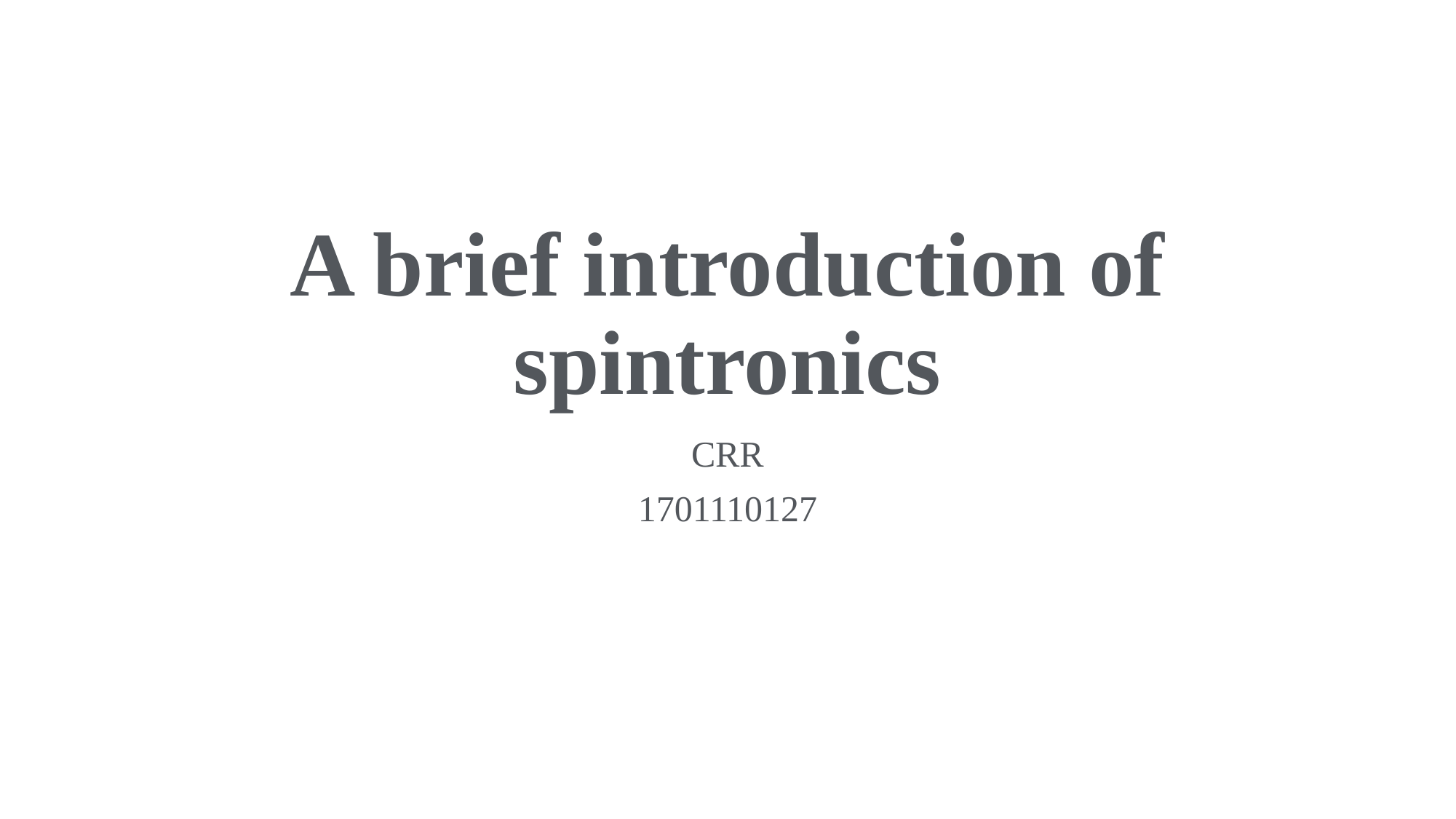

# A brief introduction of spintronics
CRR
1701110127